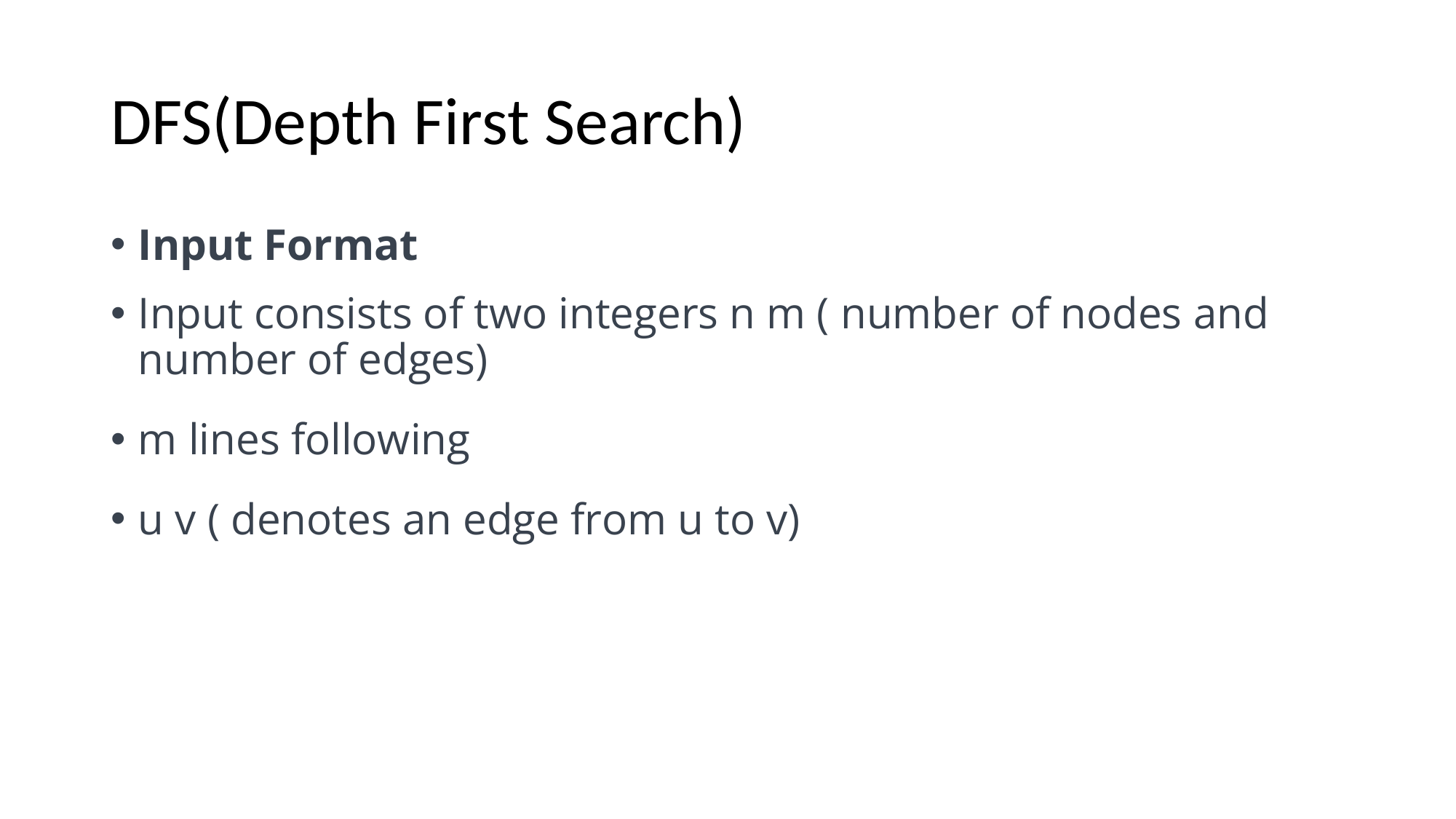

# DFS(Depth First Search)
Input Format
Input consists of two integers n m ( number of nodes and number of edges)
m lines following
u v ( denotes an edge from u to v)